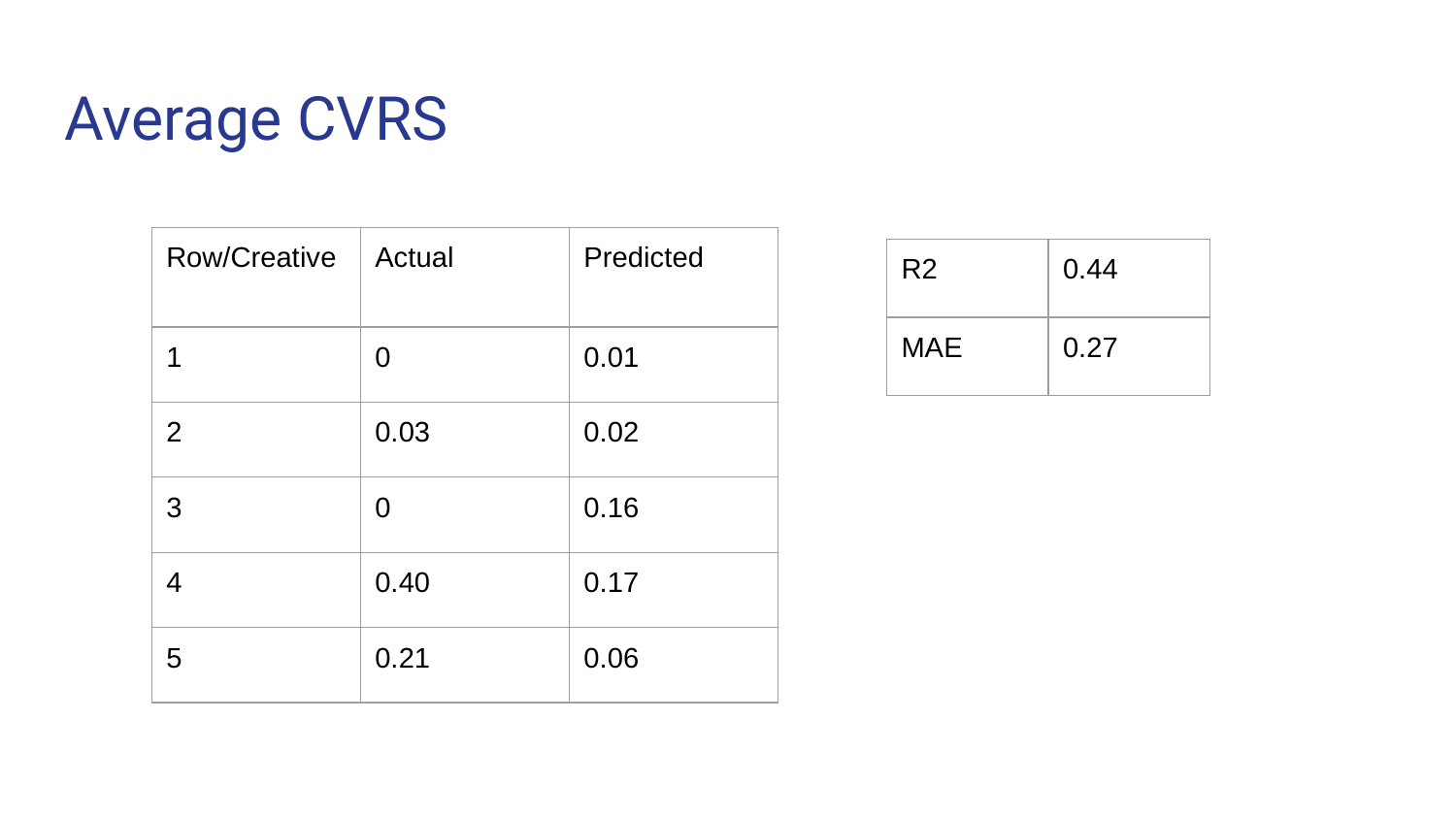

# Average CVRS
| Row/Creative | Actual | Predicted |
| --- | --- | --- |
| 1 | 0 | 0.01 |
| 2 | 0.03 | 0.02 |
| 3 | 0 | 0.16 |
| 4 | 0.40 | 0.17 |
| 5 | 0.21 | 0.06 |
| R2 | 0.44 |
| --- | --- |
| MAE | 0.27 |